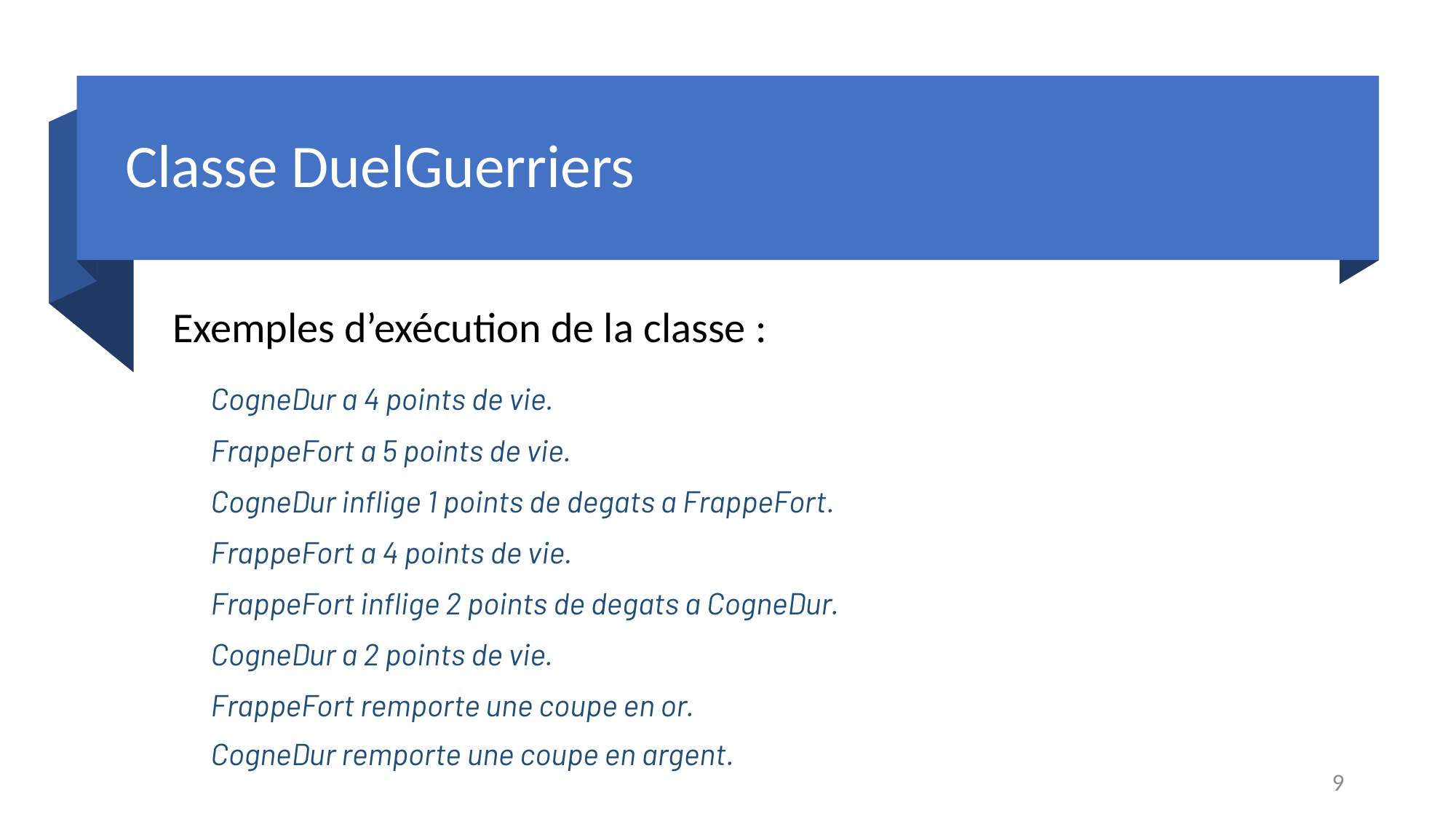

# Classe DuelGuerriers

Exemples d’exécution de la classe :

CogneDur a 4 points de vie.
FrappeFort a 5 points de vie.
CogneDur inflige 1 points de degats a FrappeFort.
FrappeFort a 4 points de vie.
FrappeFort inflige 2 points de degats a CogneDur.
CogneDur a 2 points de vie.
FrappeFort remporte une coupe en or.
CogneDur remporte une coupe en argent.
9